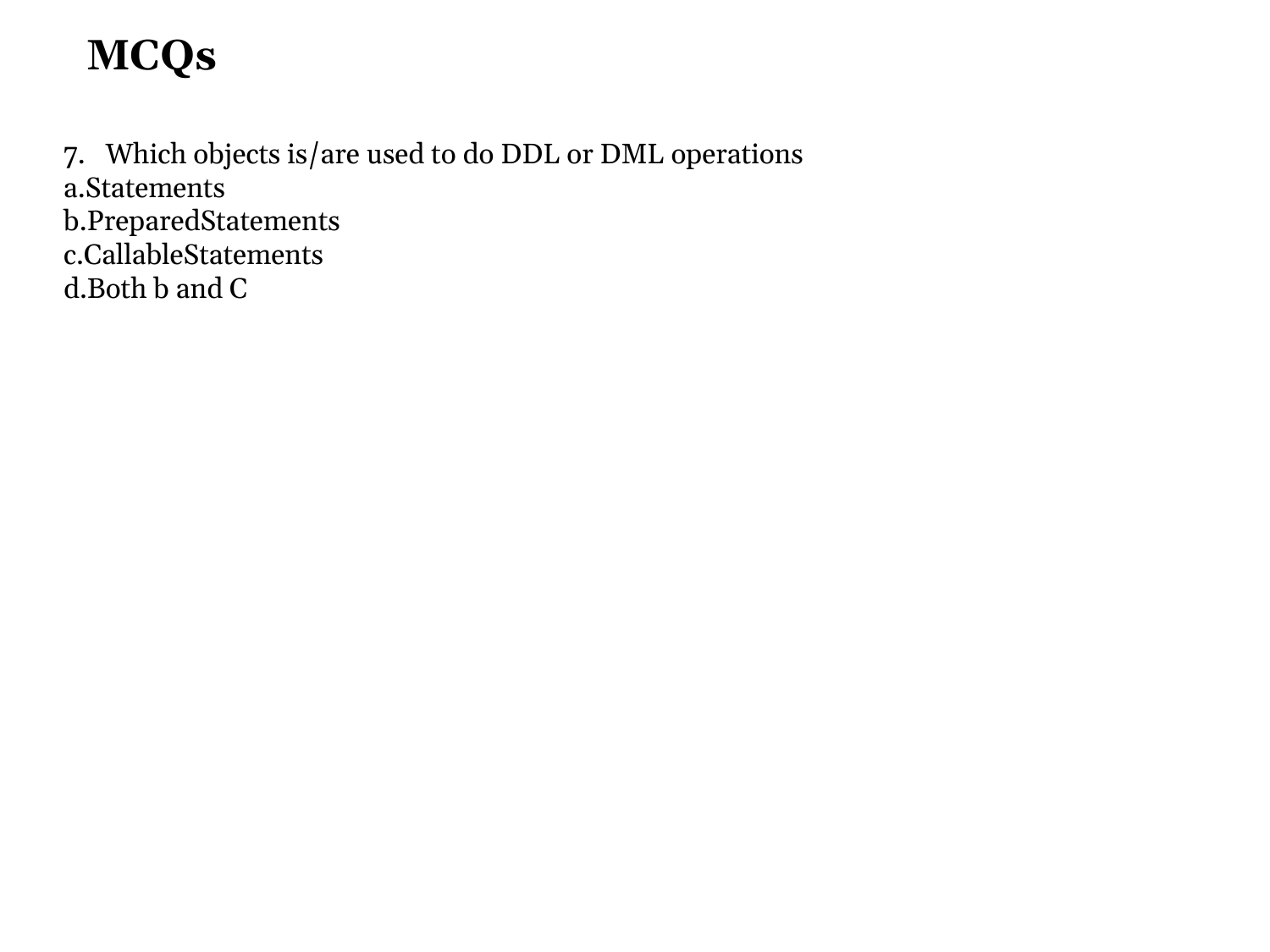

MCQs

7.   Which objects is/are used to do DDL or DML operations
Statements
PreparedStatements
CallableStatements
Both b and C